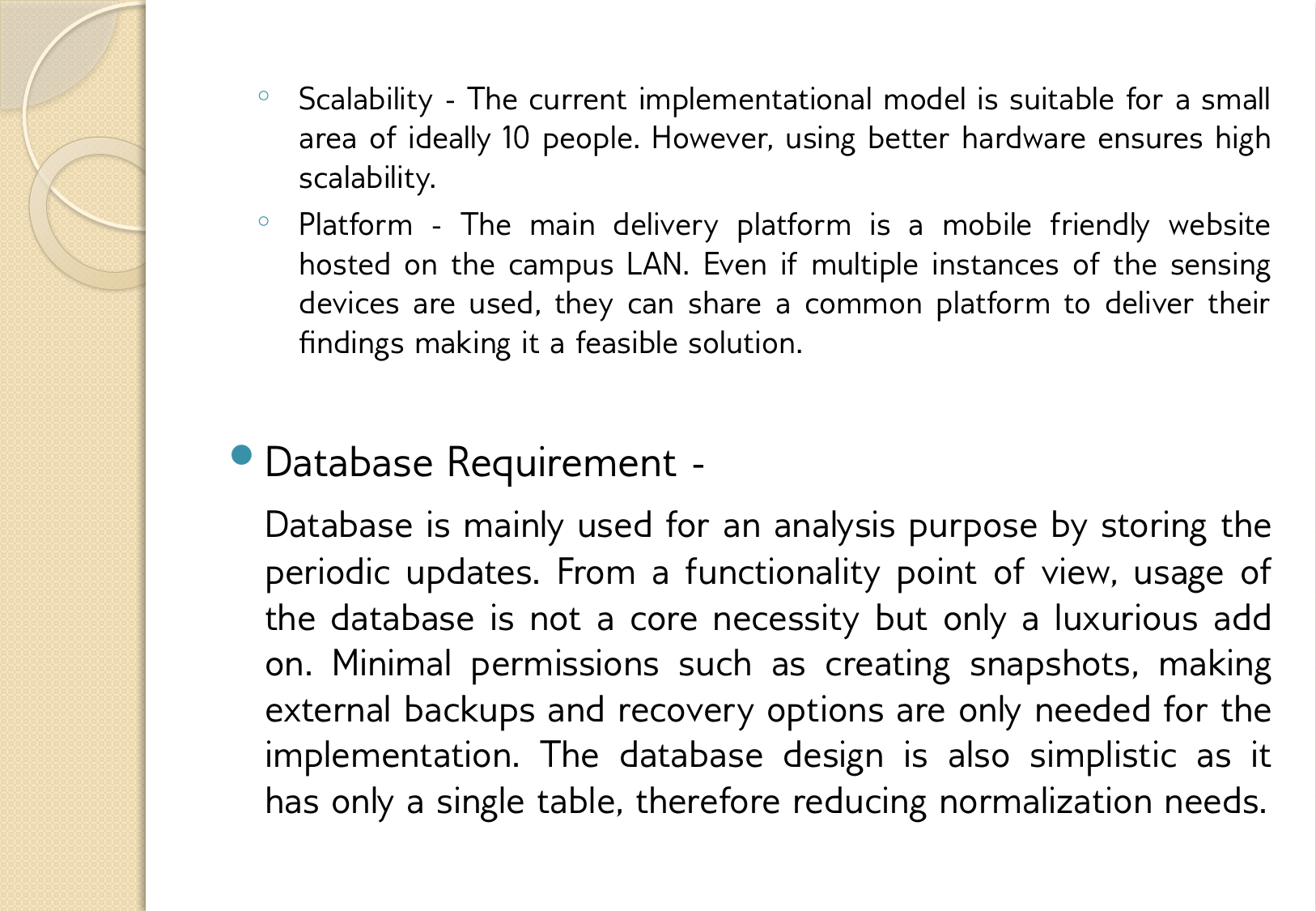

Scalability - The current implementational model is suitable for a small area of ideally 10 people. However, using better hardware ensures high scalability.
Platform - The main delivery platform is a mobile friendly website hosted on the campus LAN. Even if multiple instances of the sensing devices are used, they can share a common platform to deliver their findings making it a feasible solution.

Database Requirement -
	Database is mainly used for an analysis purpose by storing the periodic updates. From a functionality point of view, usage of the database is not a core necessity but only a luxurious add on. Minimal permissions such as creating snapshots, making external backups and recovery options are only needed for the implementation. The database design is also simplistic as it has only a single table, therefore reducing normalization needs.